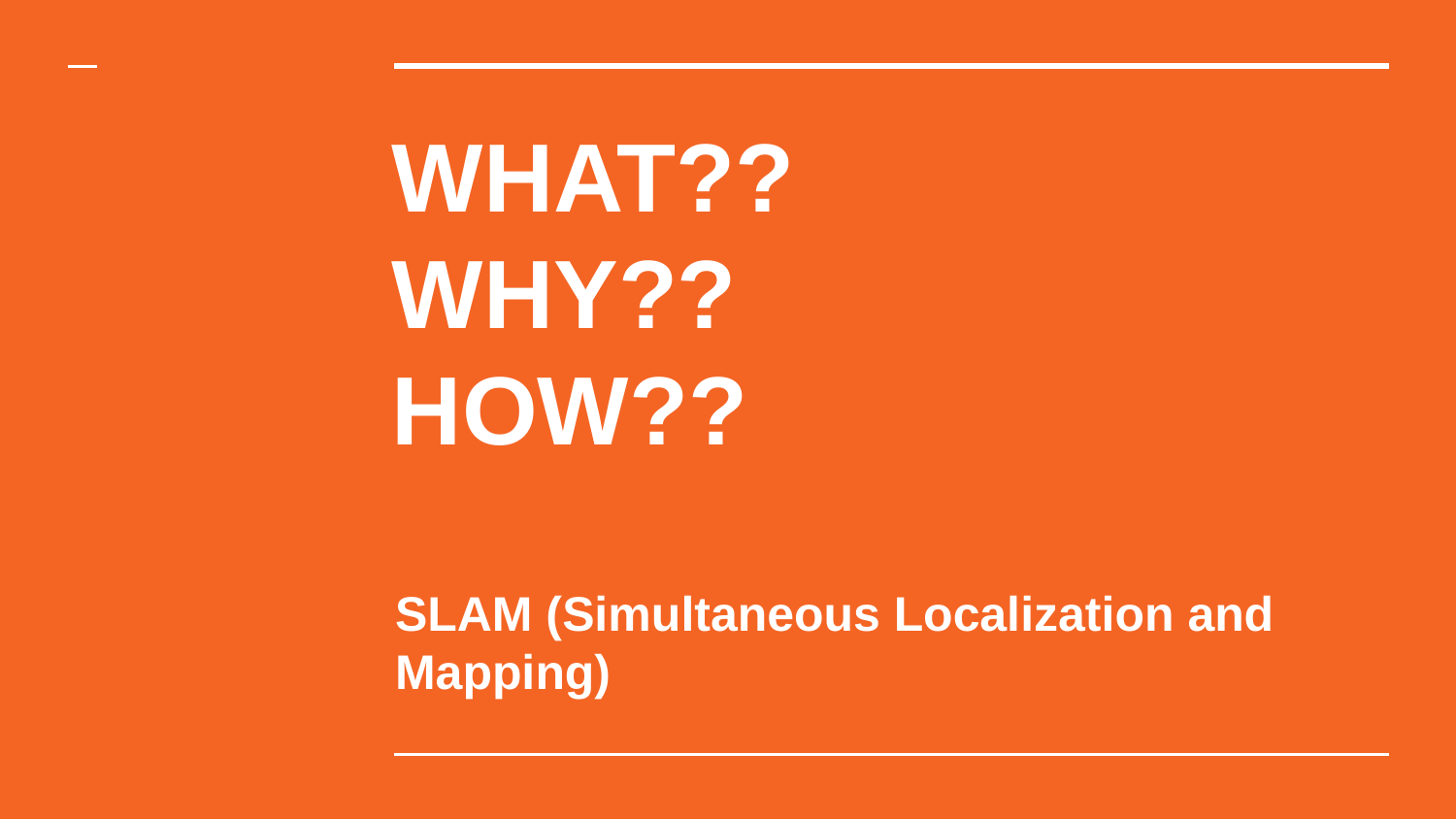

# WHAT??
WHY??
HOW??

SLAM (Simultaneous Localization and Mapping)